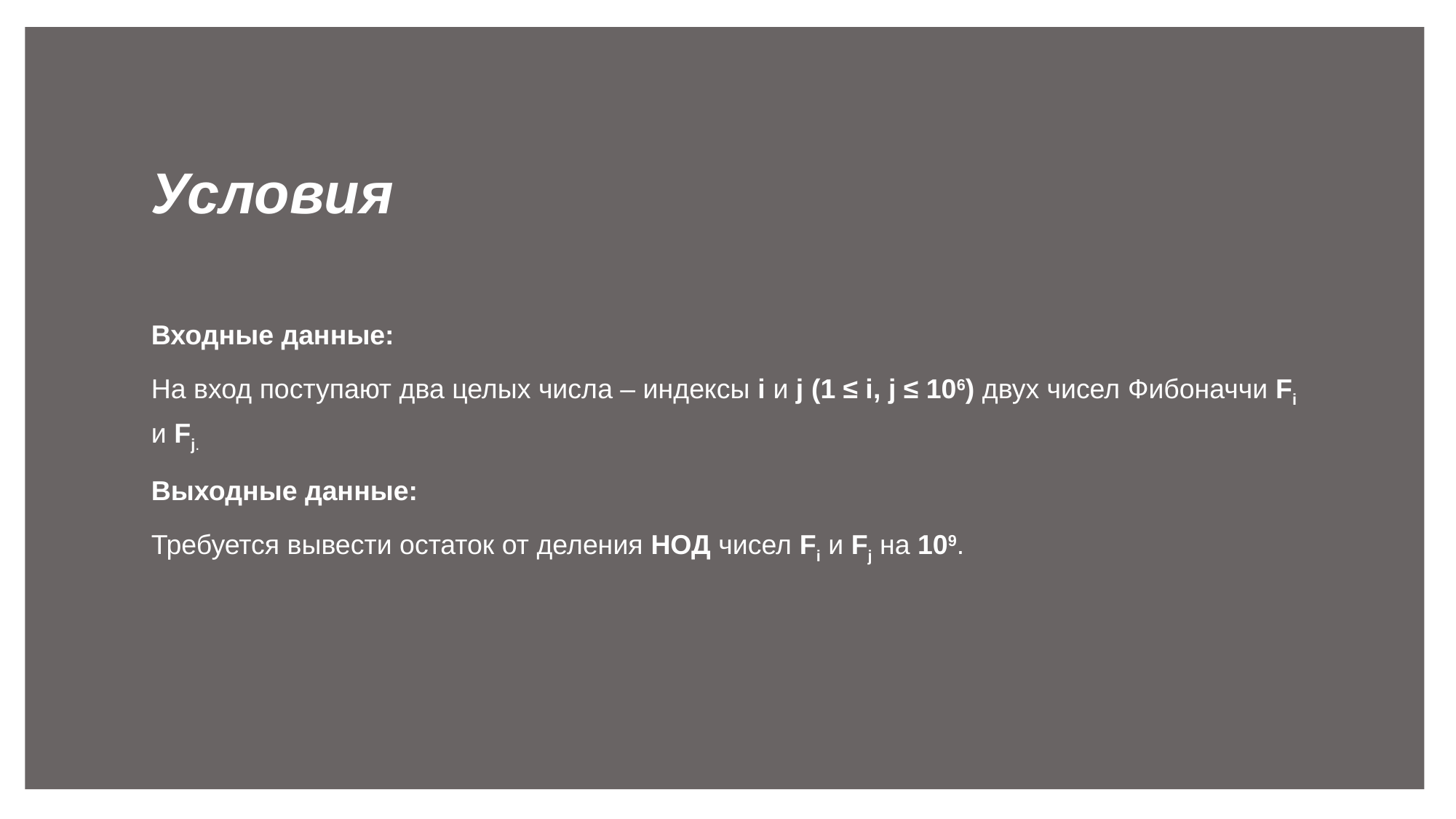

# Условия
Входные данные:
На вход поступают два целых числа – индексы i и j (1 ≤ i, j ≤ 106) двух чисел Фибоначчи Fi и Fj.
Выходные данные:
Требуется вывести остаток от деления НОД чисел Fi и Fj на 109.